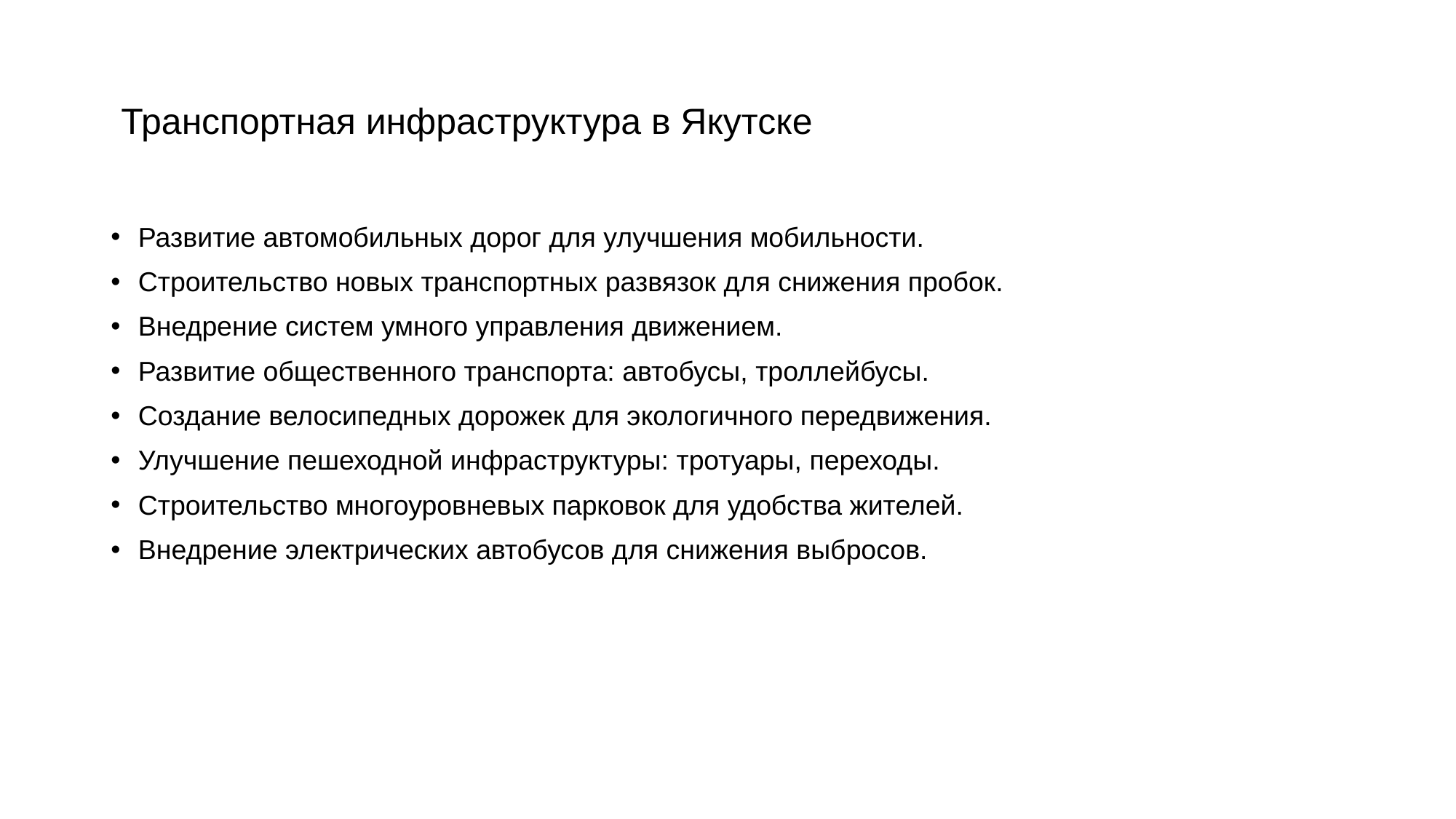

# Транспортная инфраструктура в Якутске
Развитие автомобильных дорог для улучшения мобильности.
Строительство новых транспортных развязок для снижения пробок.
Внедрение систем умного управления движением.
Развитие общественного транспорта: автобусы, троллейбусы.
Создание велосипедных дорожек для экологичного передвижения.
Улучшение пешеходной инфраструктуры: тротуары, переходы.
Строительство многоуровневых парковок для удобства жителей.
Внедрение электрических автобусов для снижения выбросов.